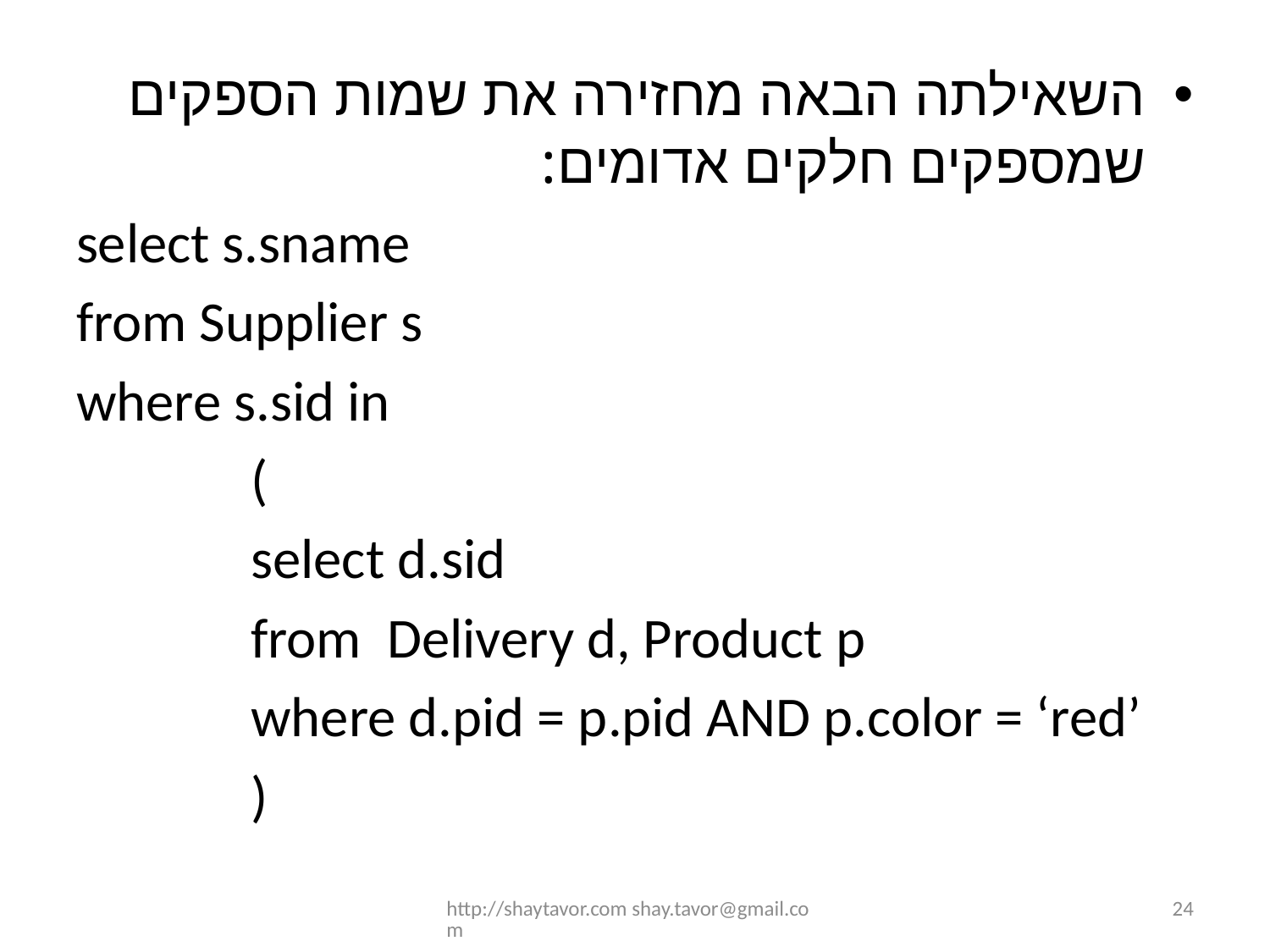

השאילתה הבאה מחזירה את שמות הספקים שמספקים חלקים אדומים:
select s.sname
from Supplier s
where s.sid in
		(
		select d.sid
		from  Delivery d, Product p
		where d.pid = p.pid AND p.color = ‘red’
		)
http://shaytavor.com shay.tavor@gmail.com
24